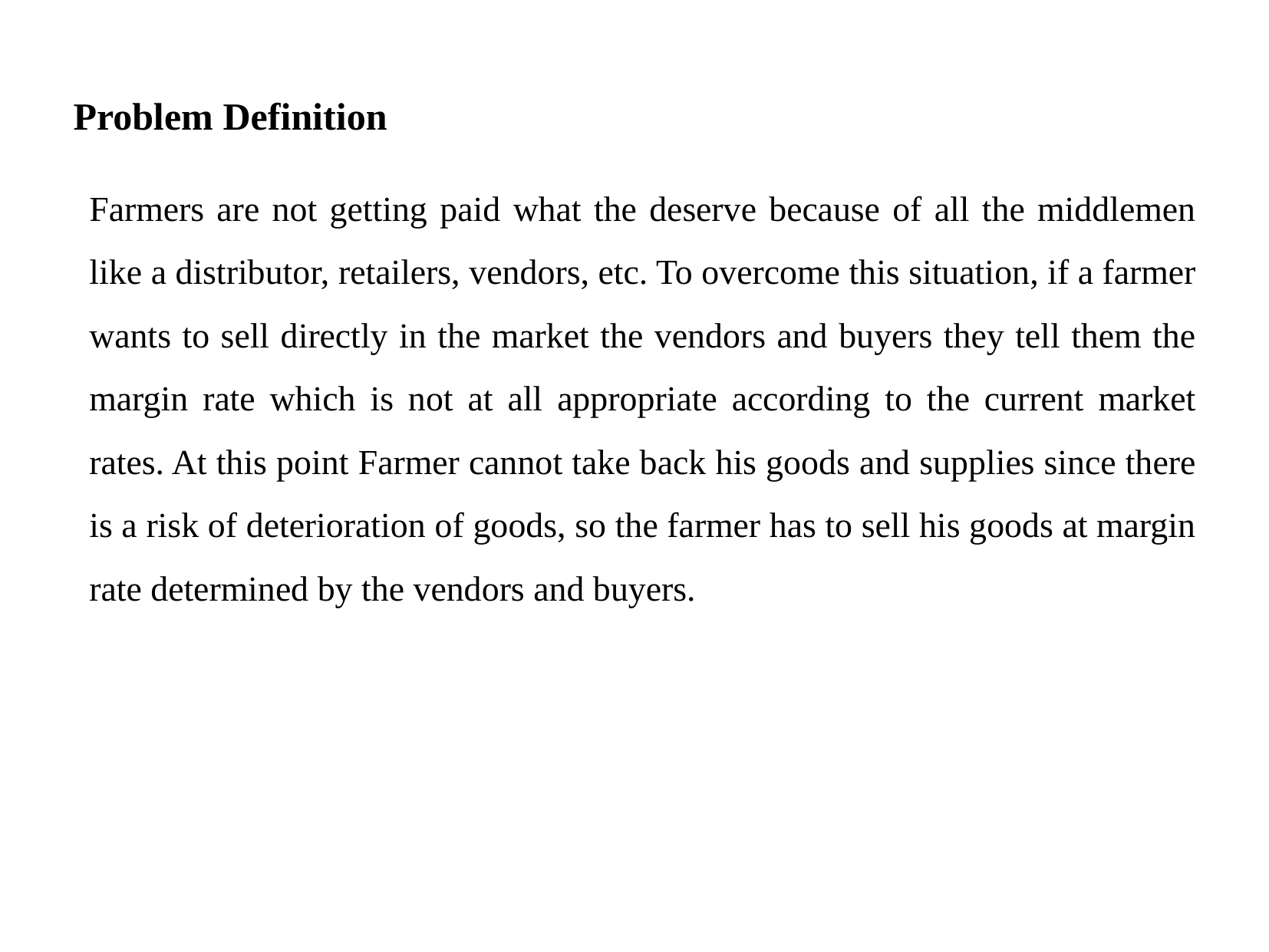

Problem Definition
Farmers are not getting paid what the deserve because of all the middlemen like a distributor, retailers, vendors, etc. To overcome this situation, if a farmer wants to sell directly in the market the vendors and buyers they tell them the margin rate which is not at all appropriate according to the current market rates. At this point Farmer cannot take back his goods and supplies since there is a risk of deterioration of goods, so the farmer has to sell his goods at margin rate determined by the vendors and buyers.